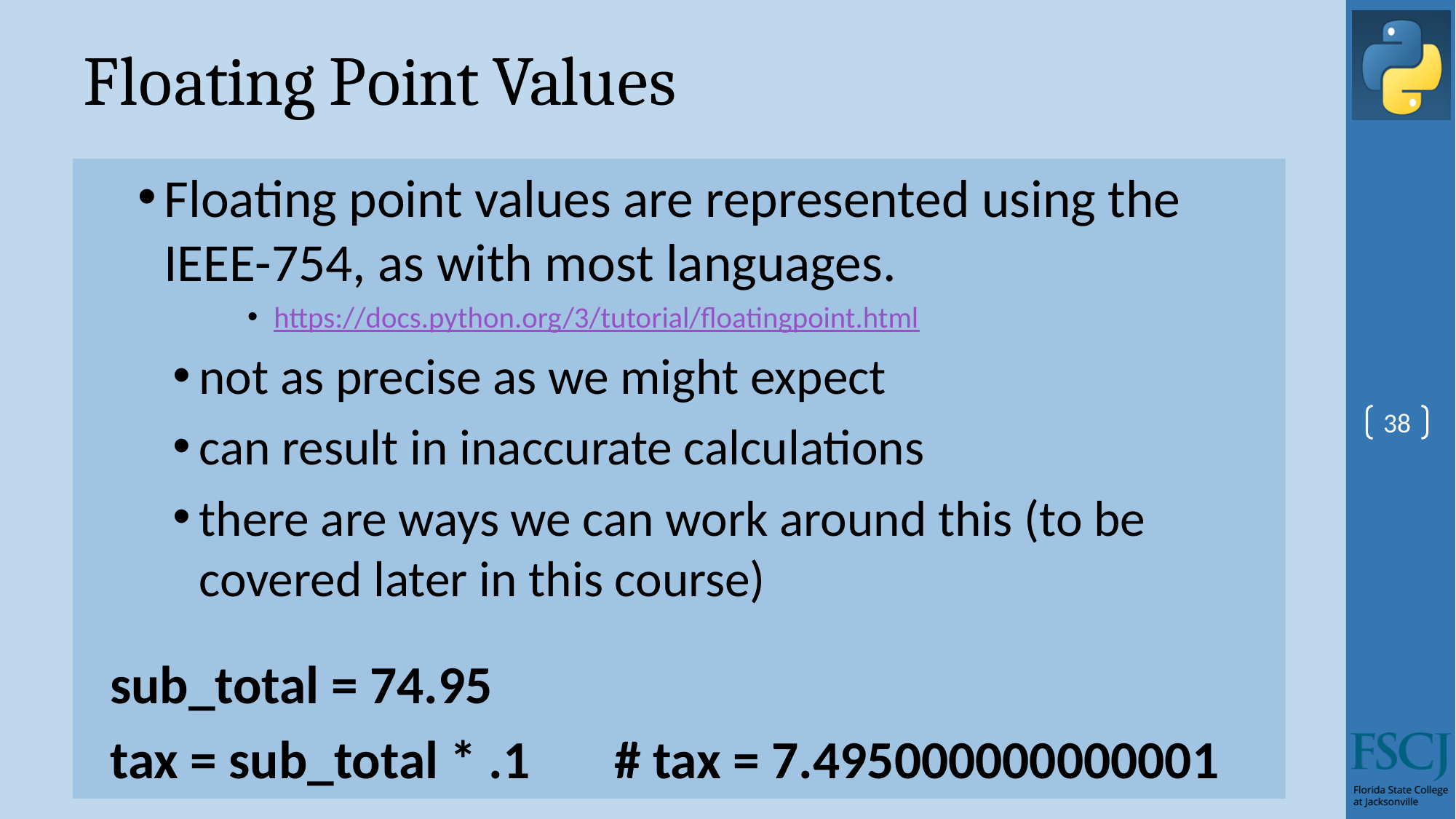

# Floating Point Values
Floating point values are represented using the IEEE-754, as with most languages.
https://docs.python.org/3/tutorial/floatingpoint.html
not as precise as we might expect
can result in inaccurate calculations
there are ways we can work around this (to be covered later in this course)

sub_total = 74.95
tax = sub_total * .1       # tax = 7.495000000000001
38